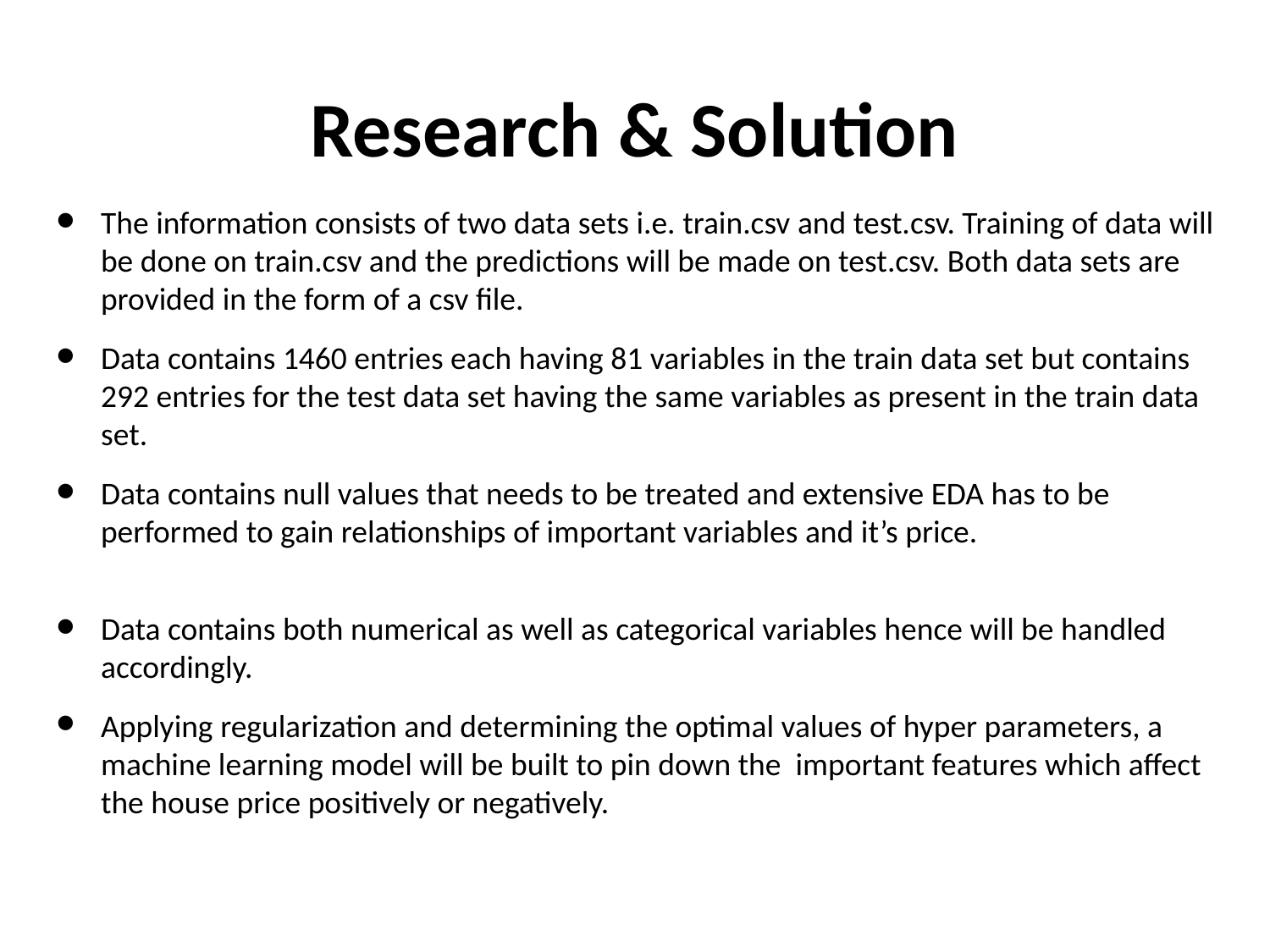

# Research & Solution
The information consists of two data sets i.e. train.csv and test.csv. Training of data will be done on train.csv and the predictions will be made on test.csv. Both data sets are provided in the form of a csv file.
Data contains 1460 entries each having 81 variables in the train data set but contains 292 entries for the test data set having the same variables as present in the train data set.
Data contains null values that needs to be treated and extensive EDA has to be performed to gain relationships of important variables and it’s price.

Data contains both numerical as well as categorical variables hence will be handled accordingly.
Applying regularization and determining the optimal values of hyper parameters, a machine learning model will be built to pin down the  important features which affect the house price positively or negatively.